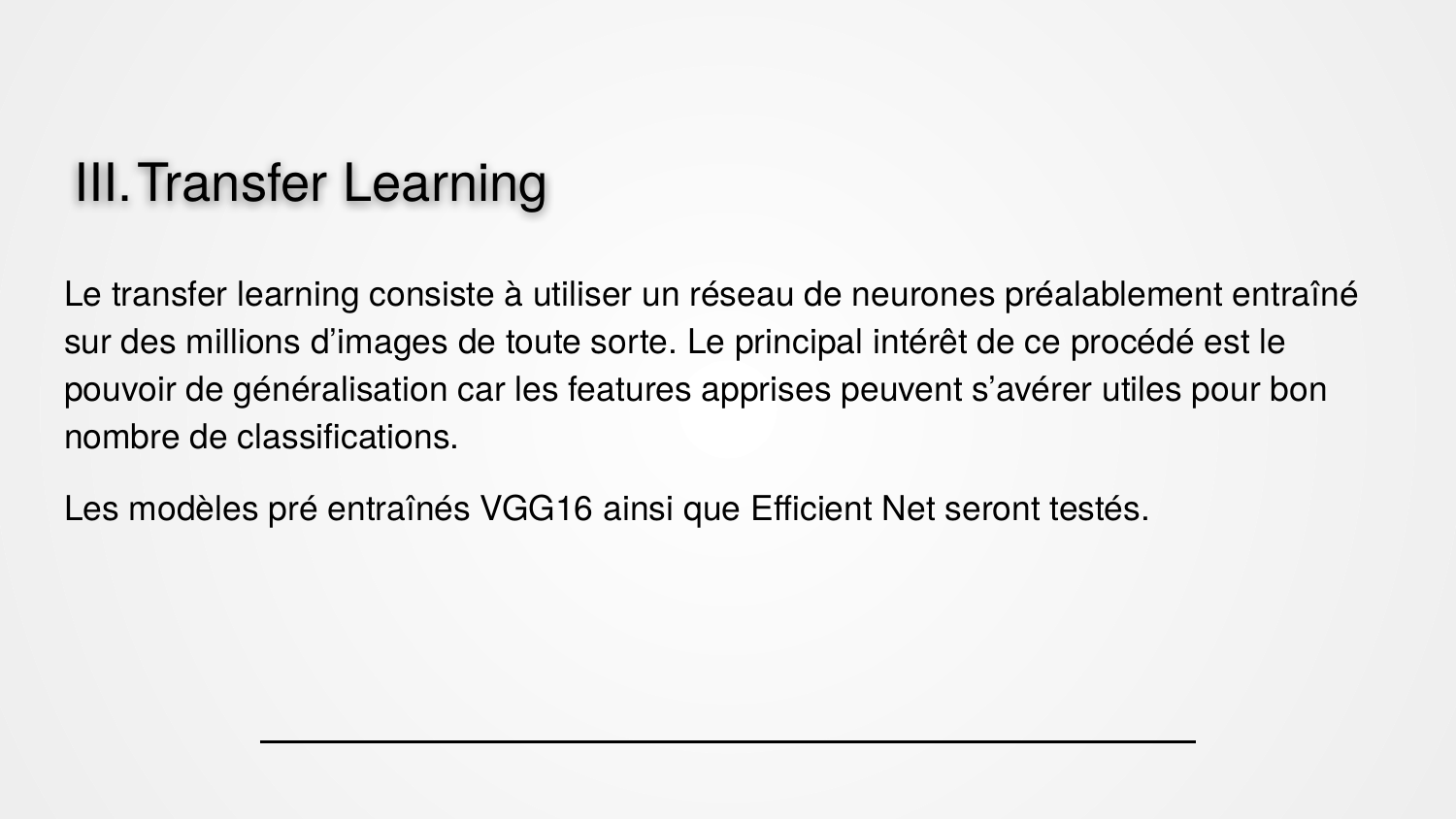

# Transfer Learning

Le transfer learning consiste à utiliser un réseau de neurones préalablement entraîné sur des millions d’images de toute sorte. Le principal intérêt de ce procédé est le pouvoir de généralisation car les features apprises peuvent s’avérer utiles pour bon nombre de classifications.
Les modèles pré entraînés VGG16 ainsi que Efficient Net seront testés.